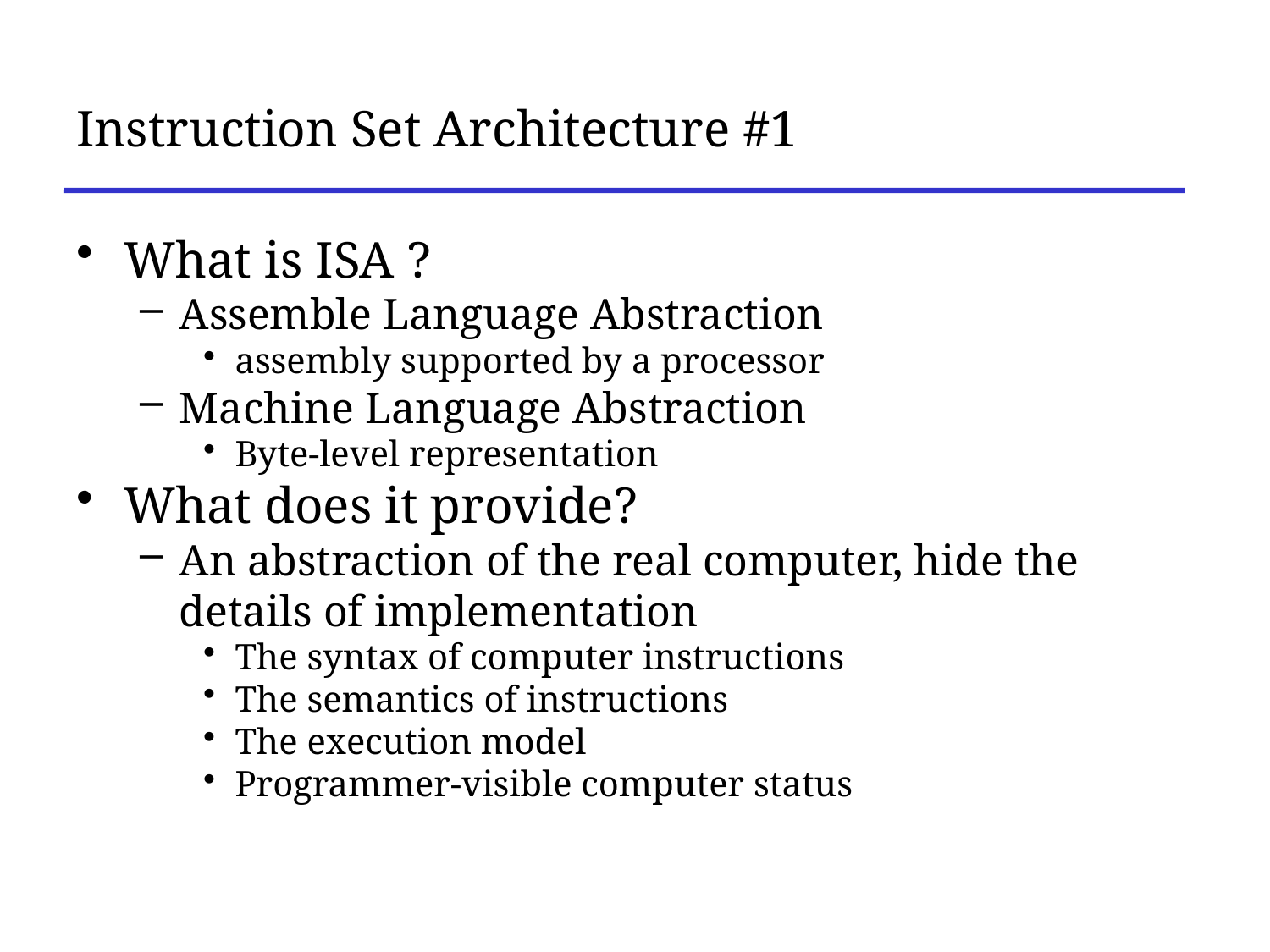

# Instruction Set Architecture #1
What is ISA ?
Assemble Language Abstraction
assembly supported by a processor
Machine Language Abstraction
Byte-level representation
What does it provide?
An abstraction of the real computer, hide the details of implementation
The syntax of computer instructions
The semantics of instructions
The execution model
Programmer-visible computer status